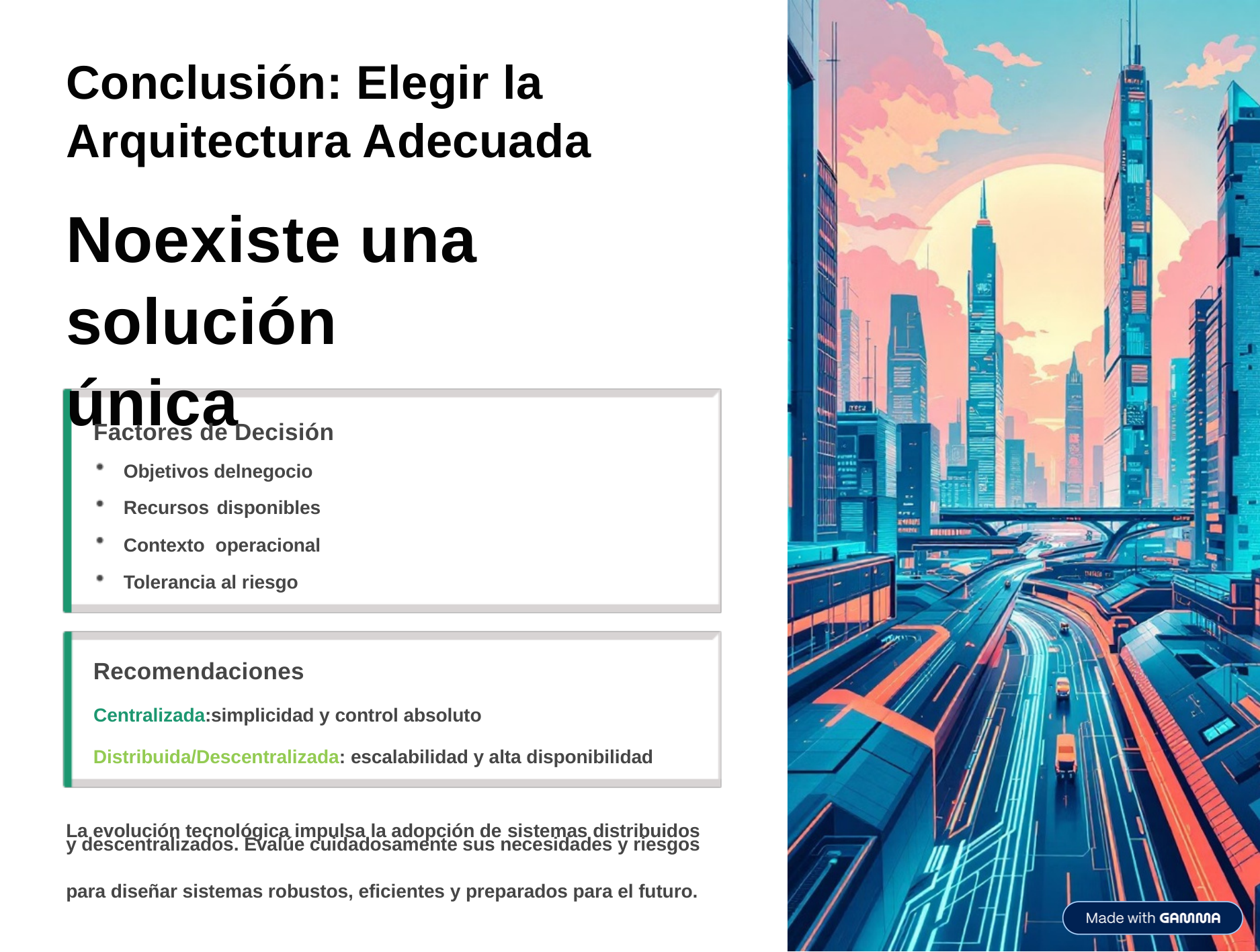

Conclusión: Elegir la Arquitectura Adecuada

Noexiste una
solución única

Factores de Decisión
Objetivos delnegocio

Recursos disponibles Contexto operacional Tolerancia al riesgo

Recomendaciones
Centralizada:simplicidad y control absoluto

Distribuida/Descentralizada: escalabilidad y alta disponibilidad
La evolución tecnológica impulsa la adopción de sistemas distribuidos
y descentralizados. Evalúe cuidadosamente sus necesidades y riesgos
para diseñar sistemas robustos, eficientes y preparados para el futuro.